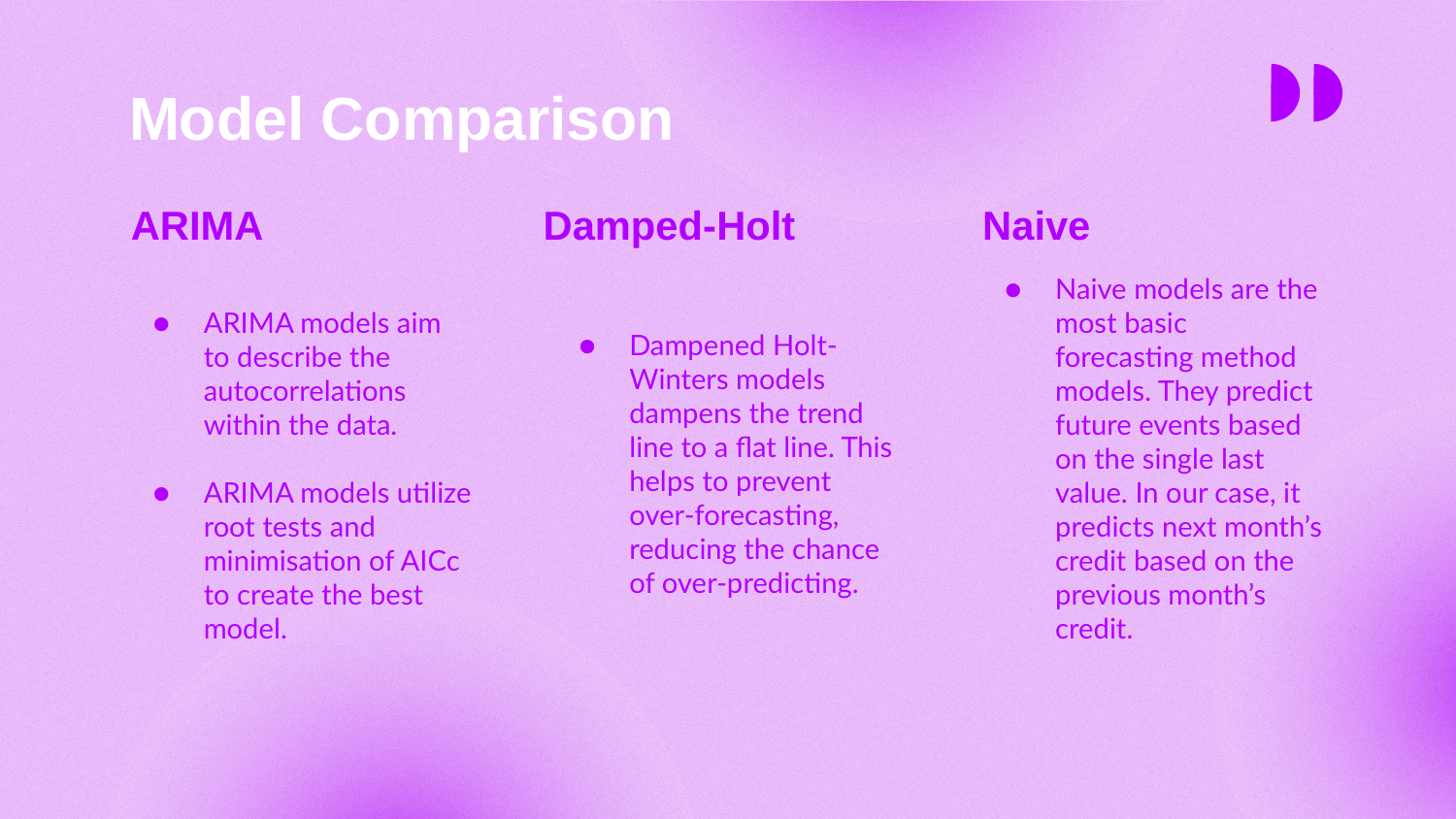

# Model Comparison
Damped-Holt
Naive
ARIMA
Dampened Holt-Winters models dampens the trend line to a flat line. This helps to prevent over-forecasting, reducing the chance of over-predicting.
ARIMA models aim to describe the autocorrelations within the data.

ARIMA models utilize root tests and minimisation of AICc to create the best model.
Naive models are the most basic forecasting method models. They predict future events based on the single last value. In our case, it predicts next month’s credit based on the previous month’s credit.